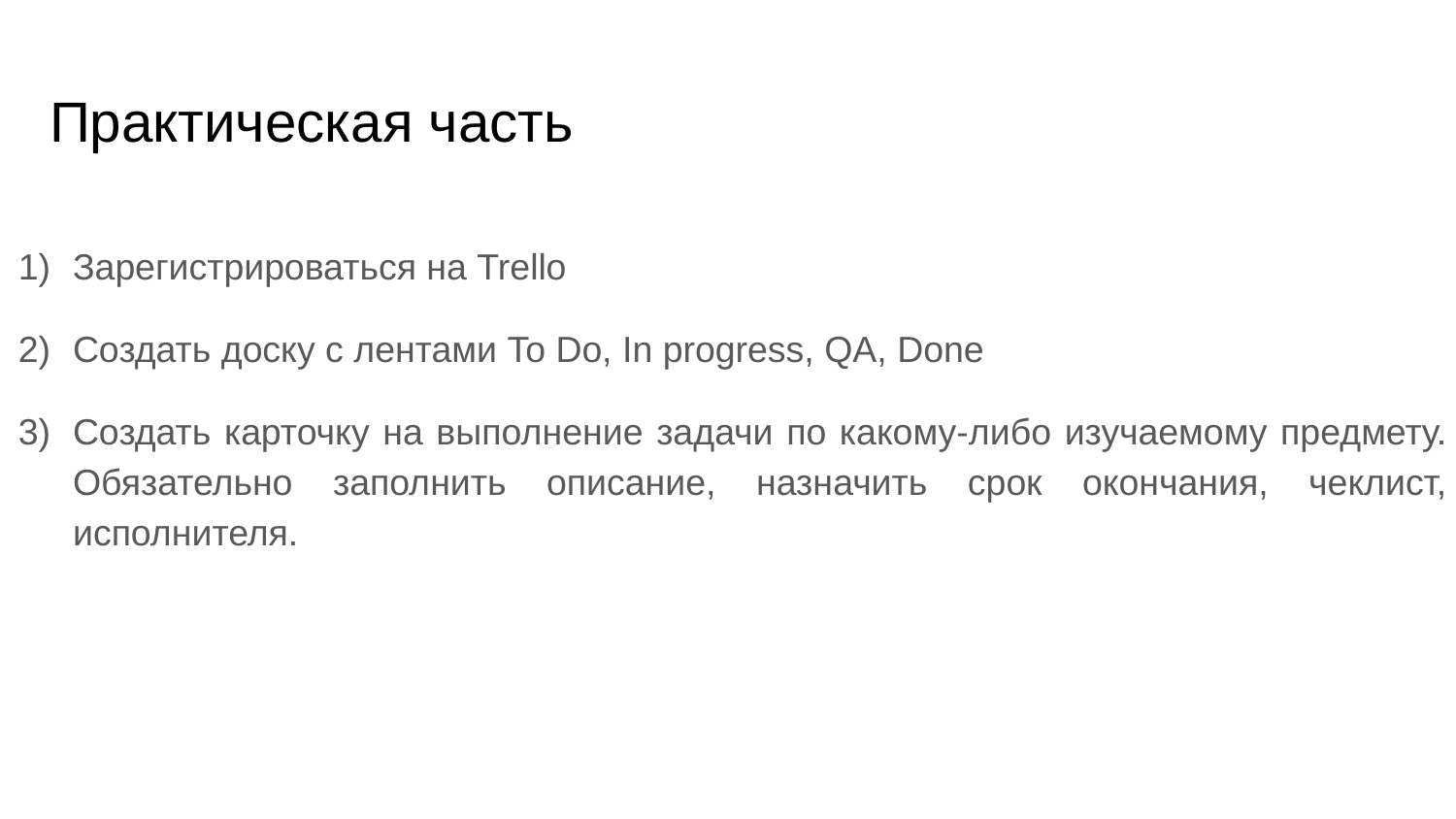

Практическая часть
# Зарегистрироваться на Trello
Создать доску с лентами To Do, In progress, QA, Done
Создать карточку на выполнение задачи по какому-либо изучаемому предмету. Обязательно заполнить описание, назначить срок окончания, чеклист, исполнителя.